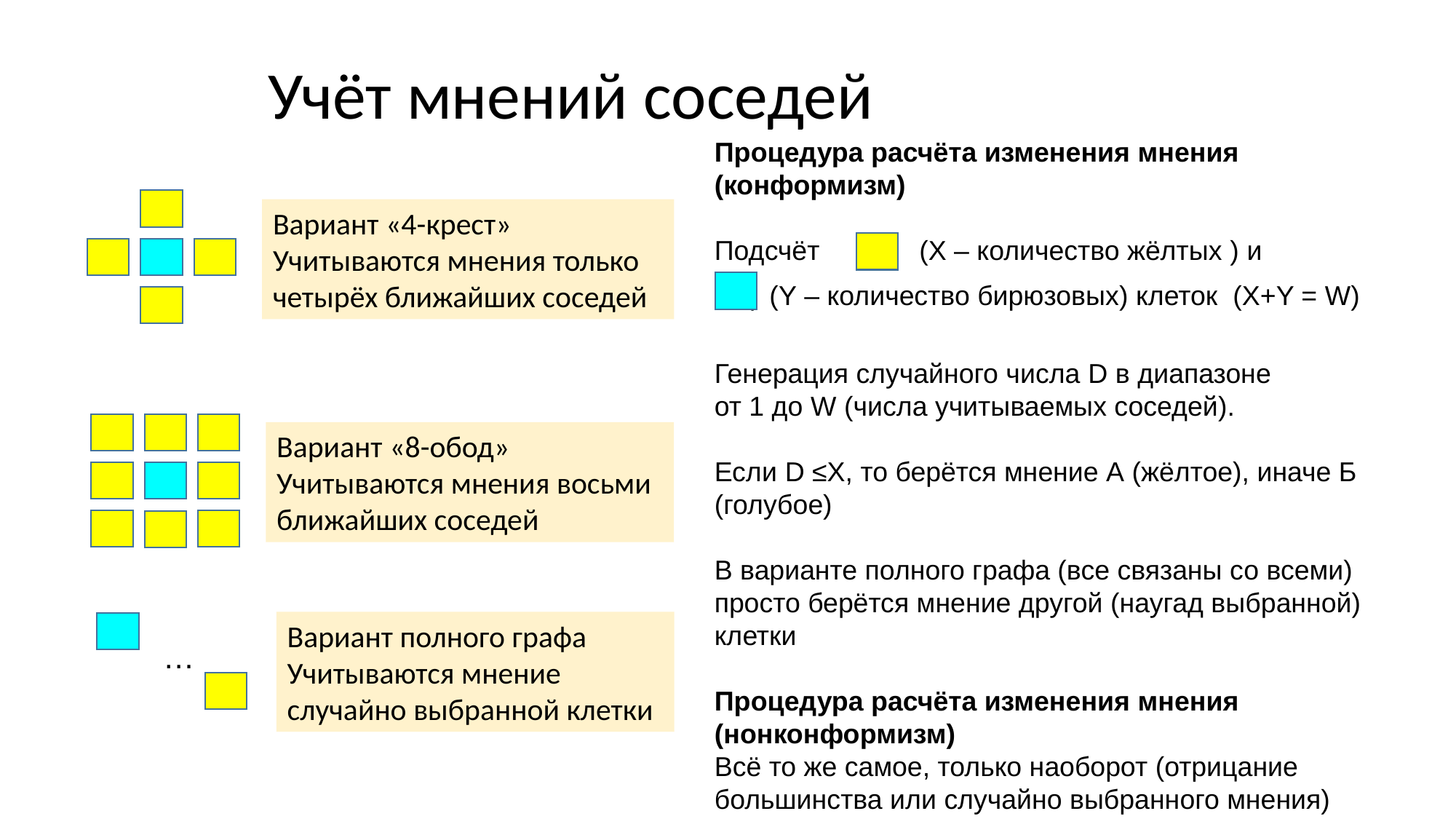

# Учёт мнений соседей
Процедура расчёта изменения мнения (конформизм)

Подсчёт             (X – количество жёлтых ) и
    (  (Y – количество бирюзовых) клеток  (X+Y = W)

Генерация случайного числа D в диапазоне
от 1 до W (числа учитываемых соседей).

Если D ≤X, то берётся мнение А (жёлтое), иначе Б (голубое)

В варианте полного графа (все связаны со всеми) просто берётся мнение другой (наугад выбранной) клетки

Процедура расчёта изменения мнения (нонконформизм)
Всё то же самое, только наоборот (отрицание большинства или случайно выбранного мнения)

Вариант «4-крест»
Учитываются мнения только четырёх ближайших соседей

Вариант «8-обод»
Учитываются мнения восьми ближайших соседей

Вариант полного графа
Учитываются мнение случайно выбранной клетки

…